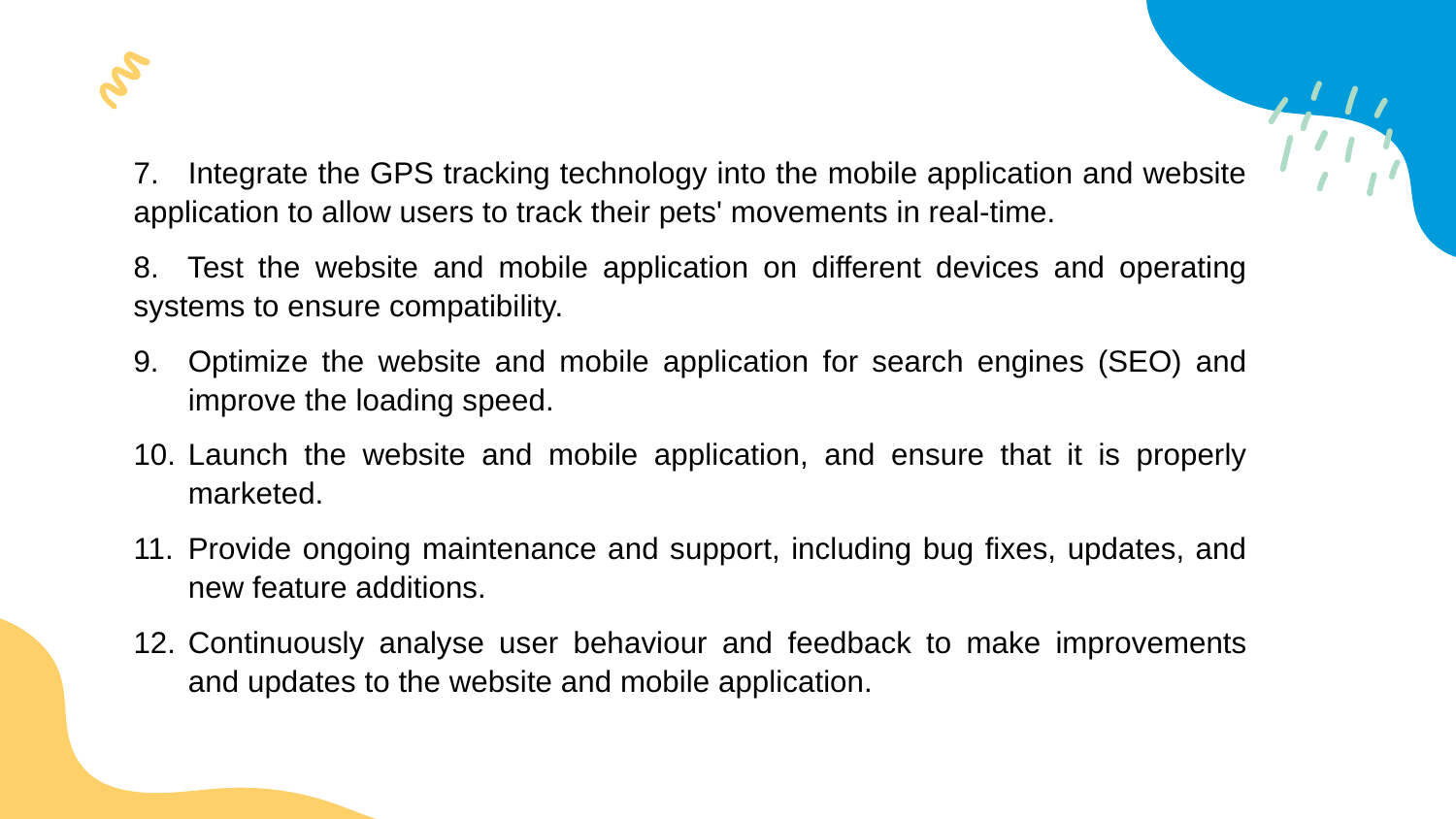

7.   Integrate the GPS tracking technology into the mobile application and website application to allow users to track their pets' movements in real-time.
8.  Test the website and mobile application on different devices and operating systems to ensure compatibility.
Optimize the website and mobile application for search engines (SEO) and improve the loading speed.
Launch the website and mobile application, and ensure that it is properly marketed.
Provide ongoing maintenance and support, including bug fixes, updates, and new feature additions.
Continuously analyse user behaviour and feedback to make improvements and updates to the website and mobile application.